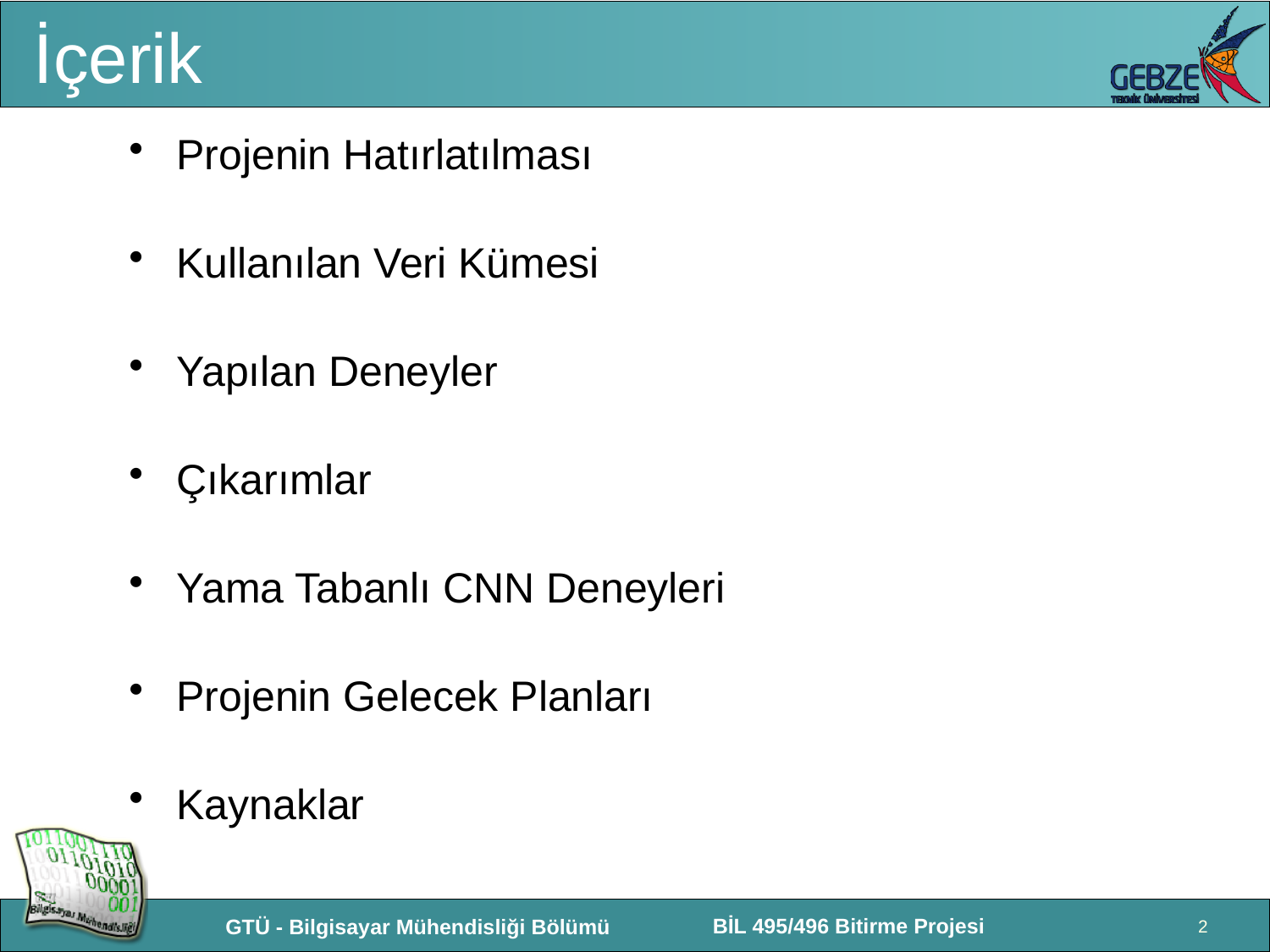

# İçerik
Projenin Hatırlatılması

Kullanılan Veri Kümesi

Yapılan Deneyler

Çıkarımlar

Yama Tabanlı CNN Deneyleri

Projenin Gelecek Planları

Kaynaklar
2